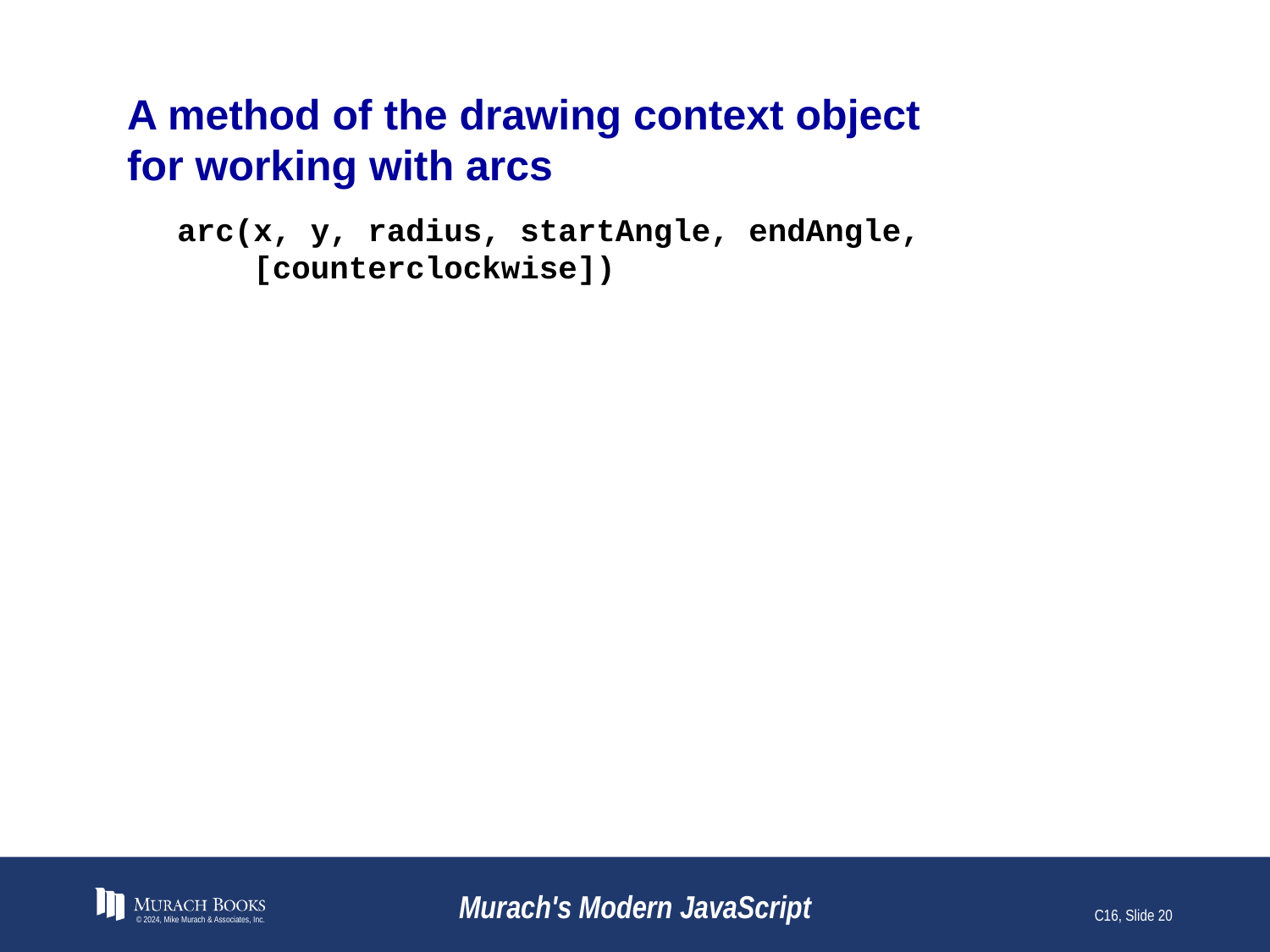

# A method of the drawing context object for working with arcs
arc(x, y, radius, startAngle, endAngle,
    [counterclockwise])

© 2024, Mike Murach & Associates, Inc.
Murach's Modern JavaScript

C16, Slide 20